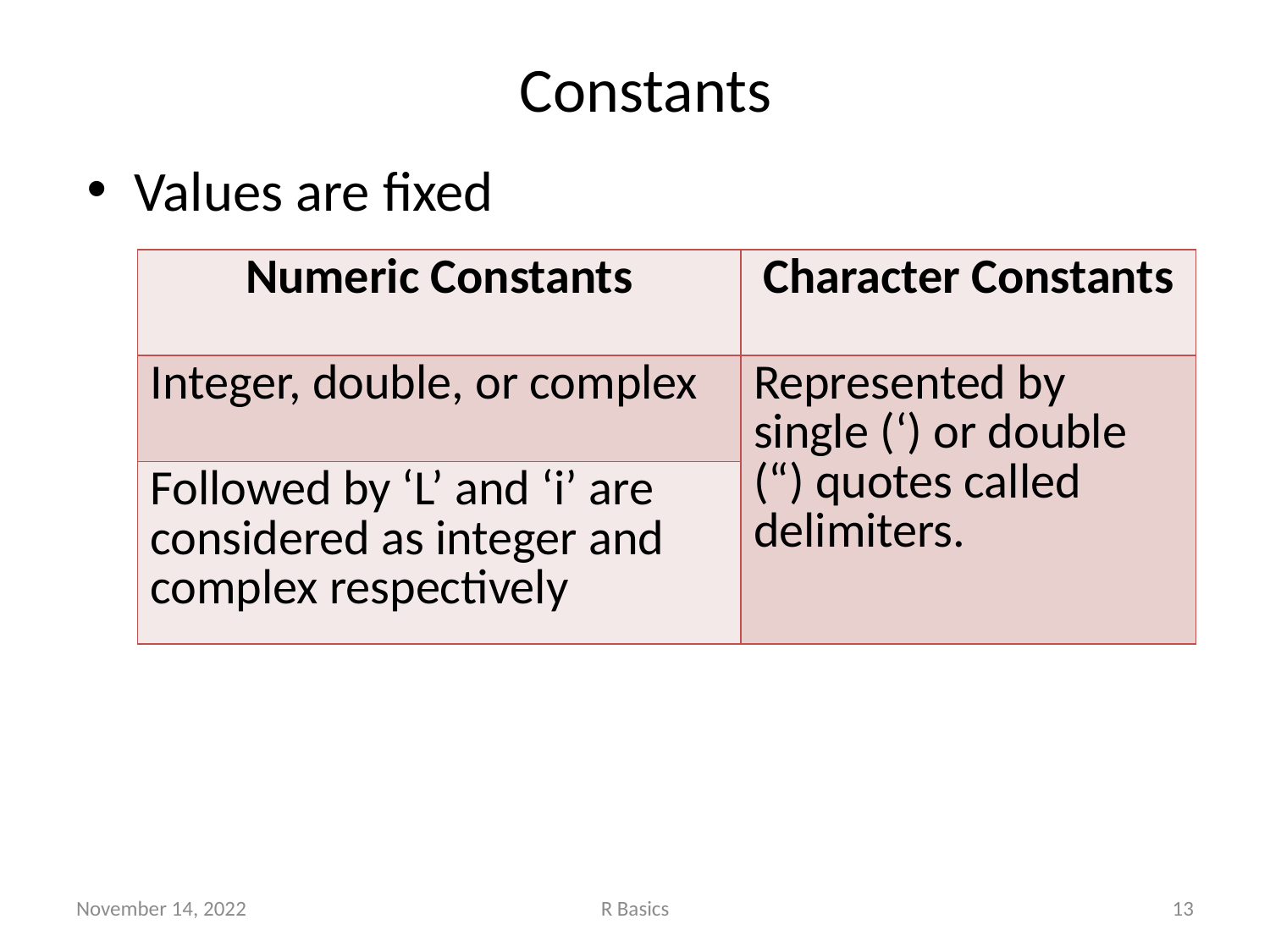

# Constants
Values are fixed

| Numeric Constants | Character Constants |
| --- | --- |
| Integer, double, or complex | Represented by single (‘) or double (“) quotes called delimiters. |
| Followed by ‘L’ and ‘i’ are considered as integer and complex respectively |  |
November 14, 2022
R Basics
13